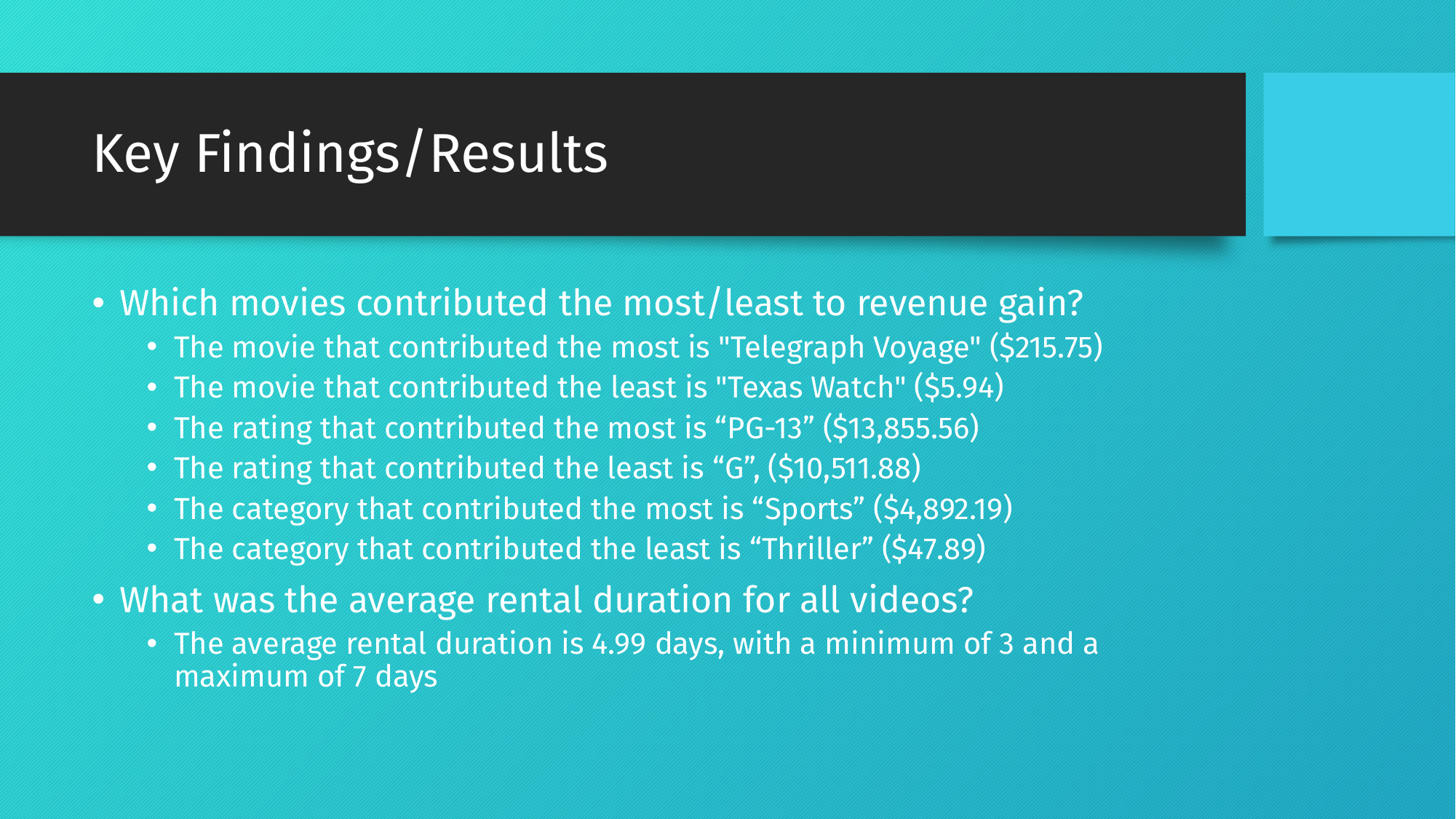

# Key Findings/Results
Which movies contributed the most/least to revenue gain?
The movie that contributed the most is "Telegraph Voyage" ($215.75)
The movie that contributed the least is "Texas Watch" ($5.94)
The rating that contributed the most is “PG-13” ($13,855.56)
The rating that contributed the least is “G”, ($10,511.88)
The category that contributed the most is “Sports” ($4,892.19)
The category that contributed the least is “Thriller” ($47.89)
What was the average rental duration for all videos?
The average rental duration is 4.99 days, with a minimum of 3 and a maximum of 7 days